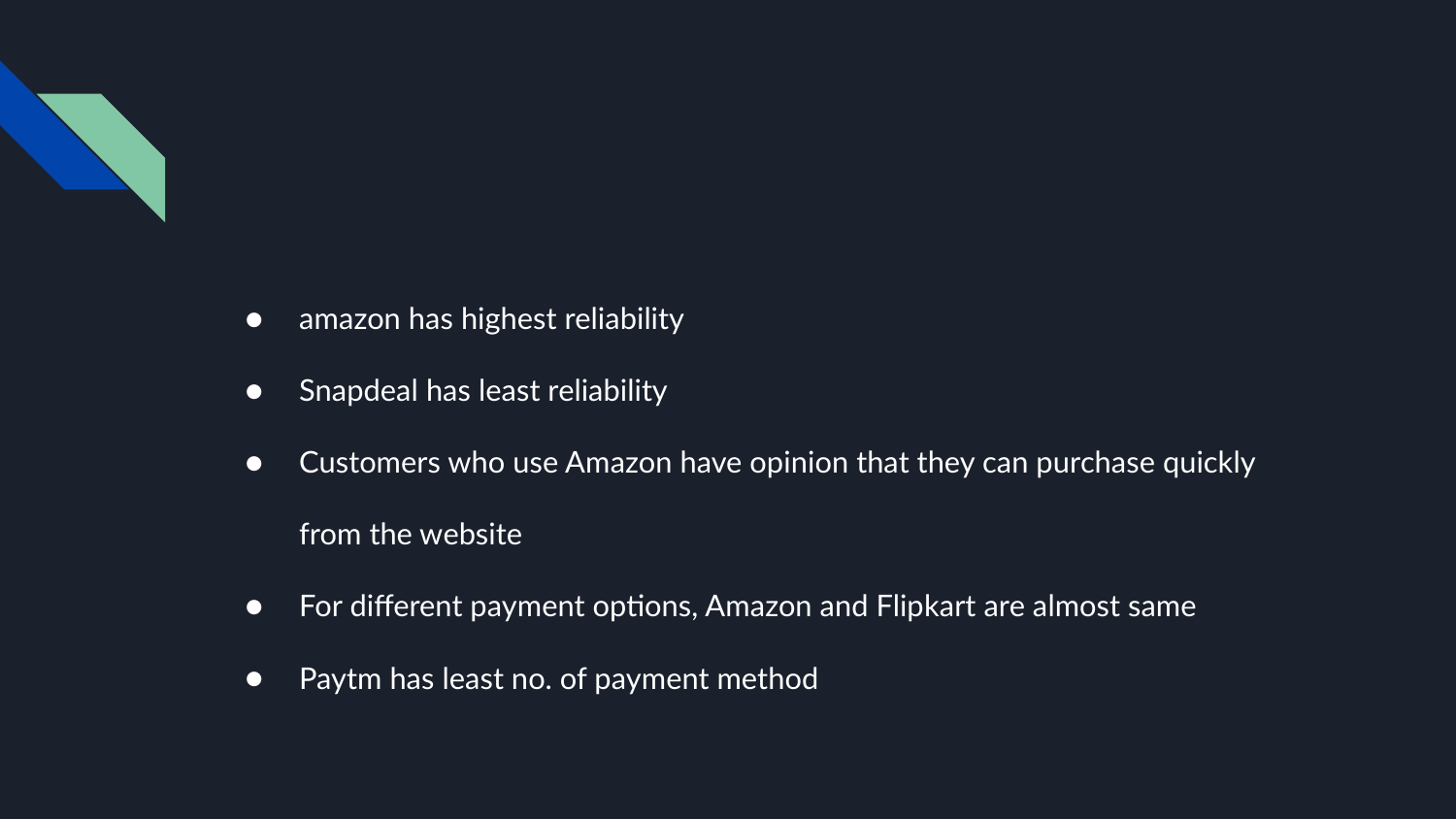

#
amazon has highest reliability
Snapdeal has least reliability
Customers who use Amazon have opinion that they can purchase quickly from the website
For different payment options, Amazon and Flipkart are almost same
Paytm has least no. of payment method